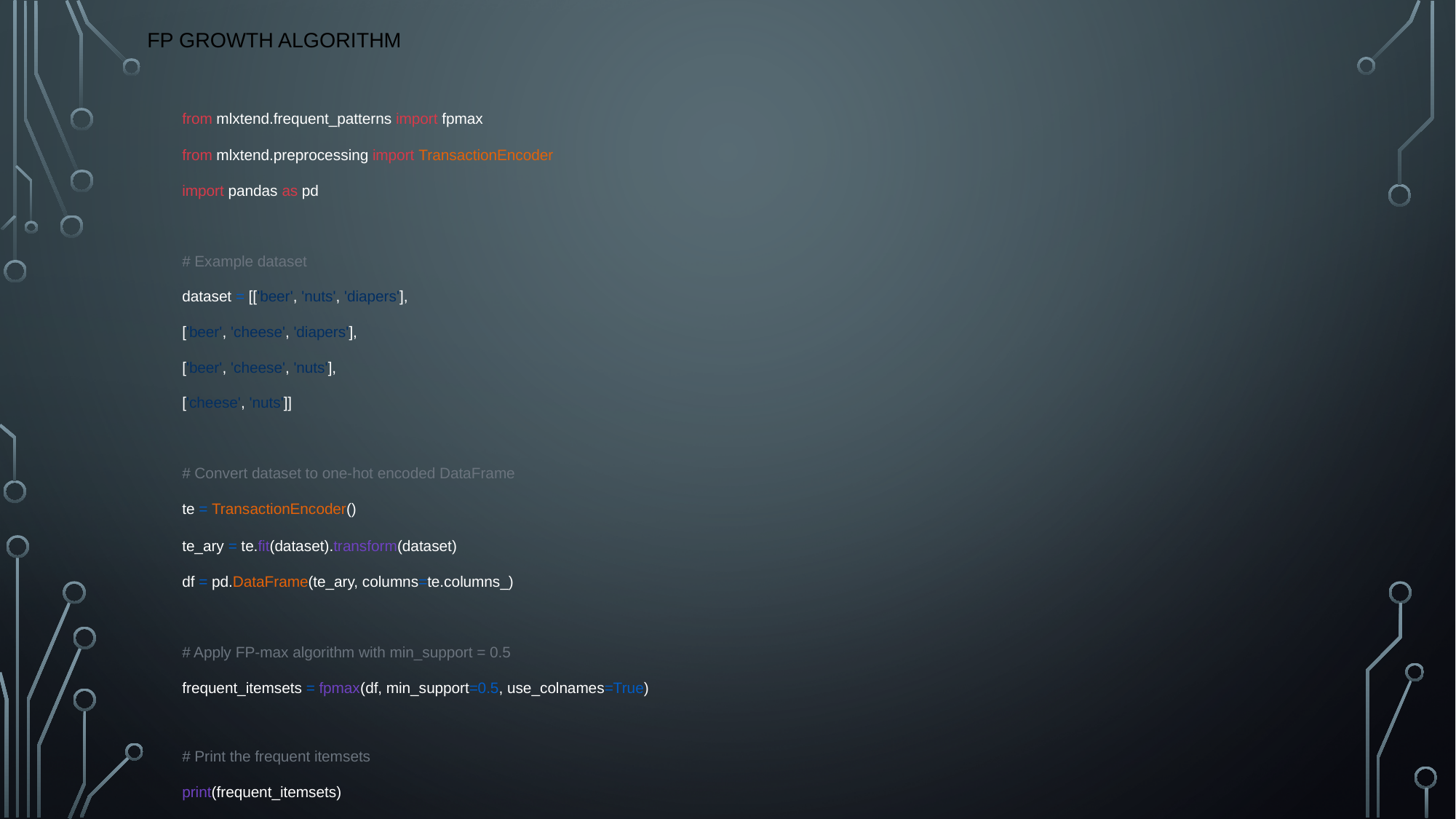

# FP GROWTH ALGORITHM
|  | from mlxtend.frequent\_patterns import fpmax |
| --- | --- |
|  | from mlxtend.preprocessing import TransactionEncoder |
|  | import pandas as pd |
|  |  |
|  | # Example dataset |
|  | dataset = [['beer', 'nuts', 'diapers'], |
|  | ['beer', 'cheese', 'diapers'], |
|  | ['beer', 'cheese', 'nuts'], |
|  | ['cheese', 'nuts']] |
|  |  |
|  | # Convert dataset to one-hot encoded DataFrame |
|  | te = TransactionEncoder() |
|  | te\_ary = te.fit(dataset).transform(dataset) |
|  | df = pd.DataFrame(te\_ary, columns=te.columns\_) |
|  |  |
|  | # Apply FP-max algorithm with min\_support = 0.5 |
|  | frequent\_itemsets = fpmax(df, min\_support=0.5, use\_colnames=True) |
|  |  |
|  | # Print the frequent itemsets |
|  | print(frequent\_itemsets) |